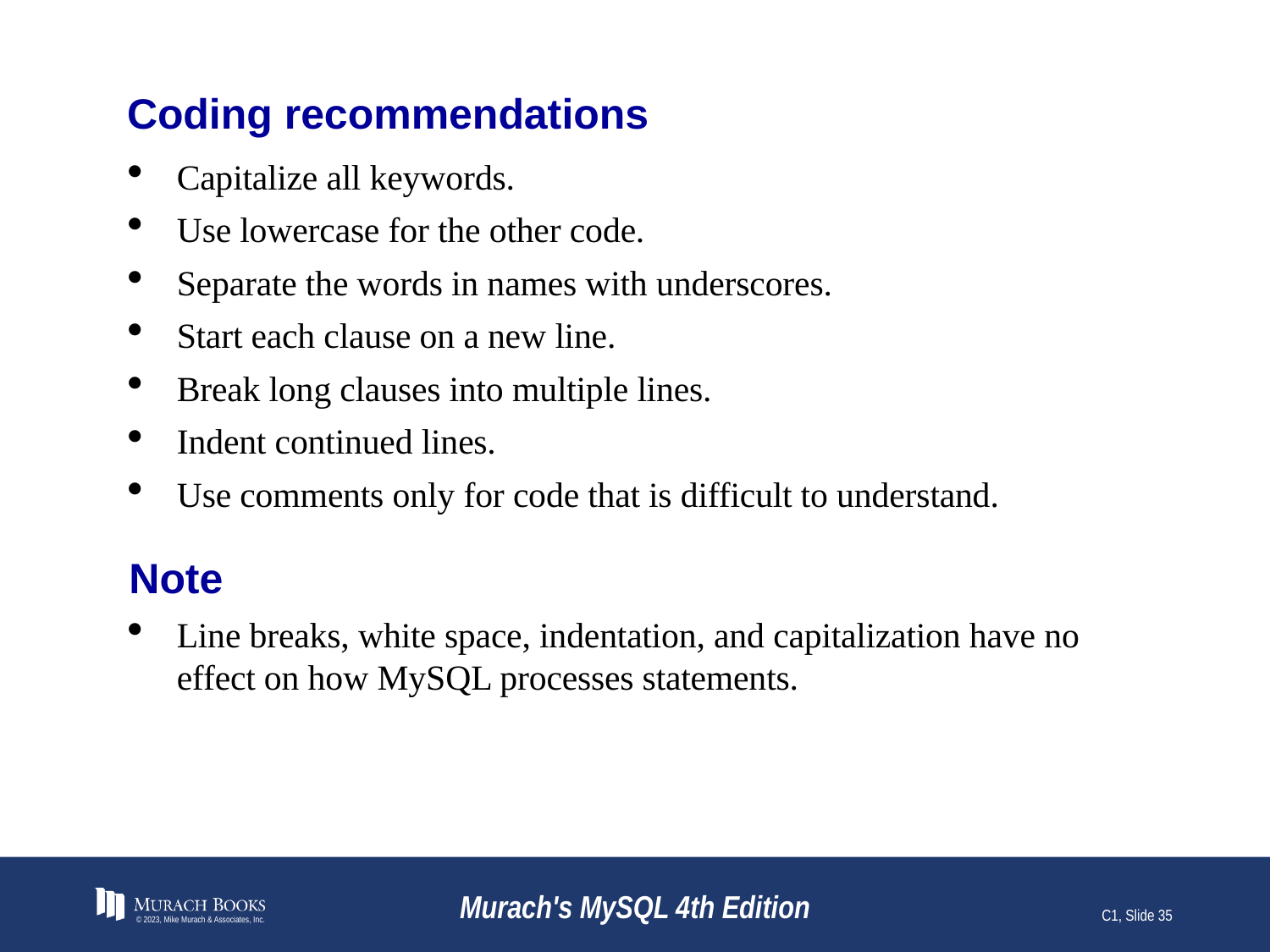

# Coding recommendations
Capitalize all keywords.
Use lowercase for the other code.
Separate the words in names with underscores.
Start each clause on a new line.
Break long clauses into multiple lines.
Indent continued lines.
Use comments only for code that is difficult to understand.
Note
Line breaks, white space, indentation, and capitalization have no effect on how MySQL processes statements.

© 2023, Mike Murach & Associates, Inc.
Murach's MySQL 4th Edition

C1, Slide 35